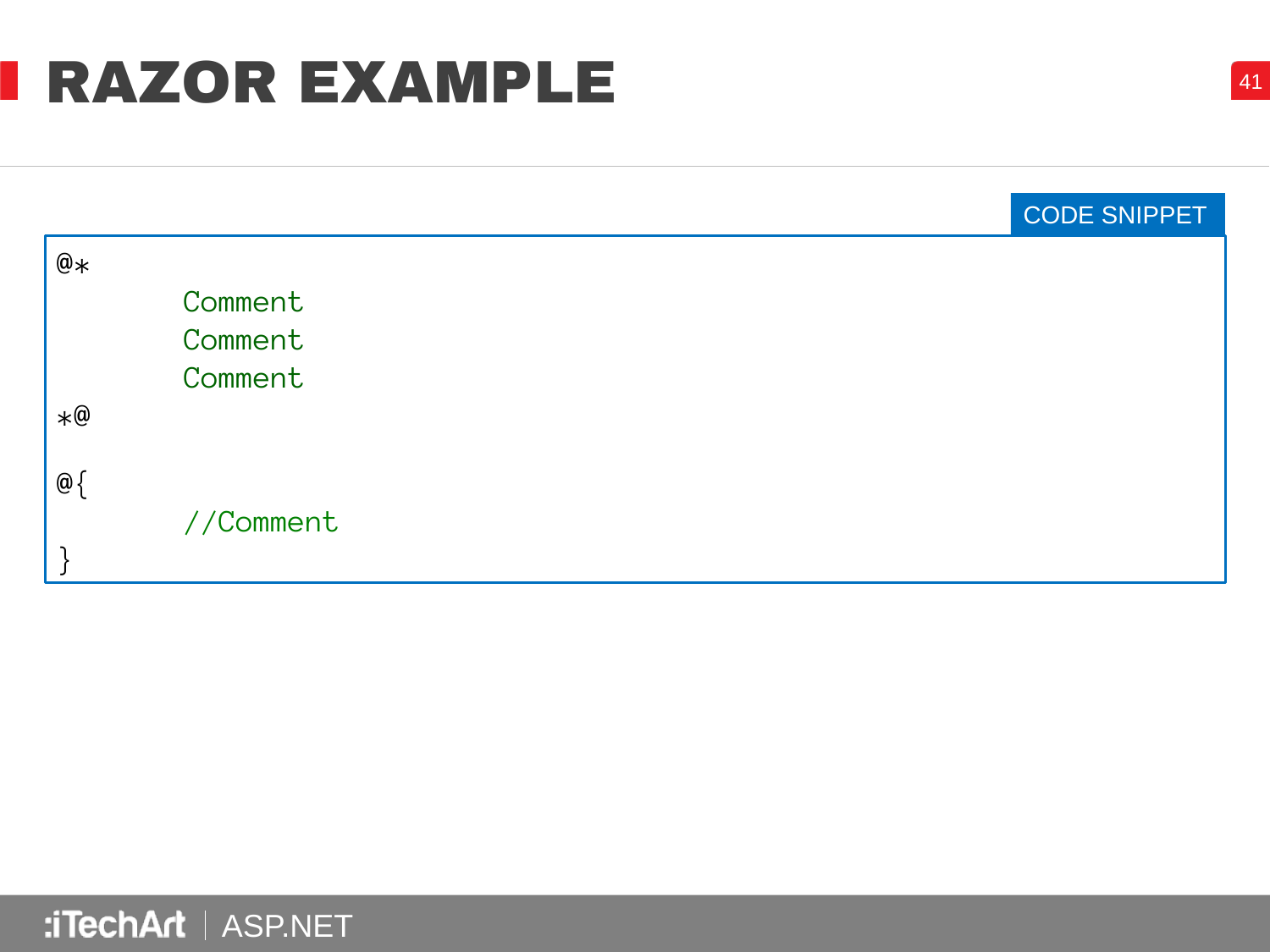

# RAZOR Example
CODE SNIPPET
@*
	Comment
	Comment
	Comment
*@

@{
	//Comment
}